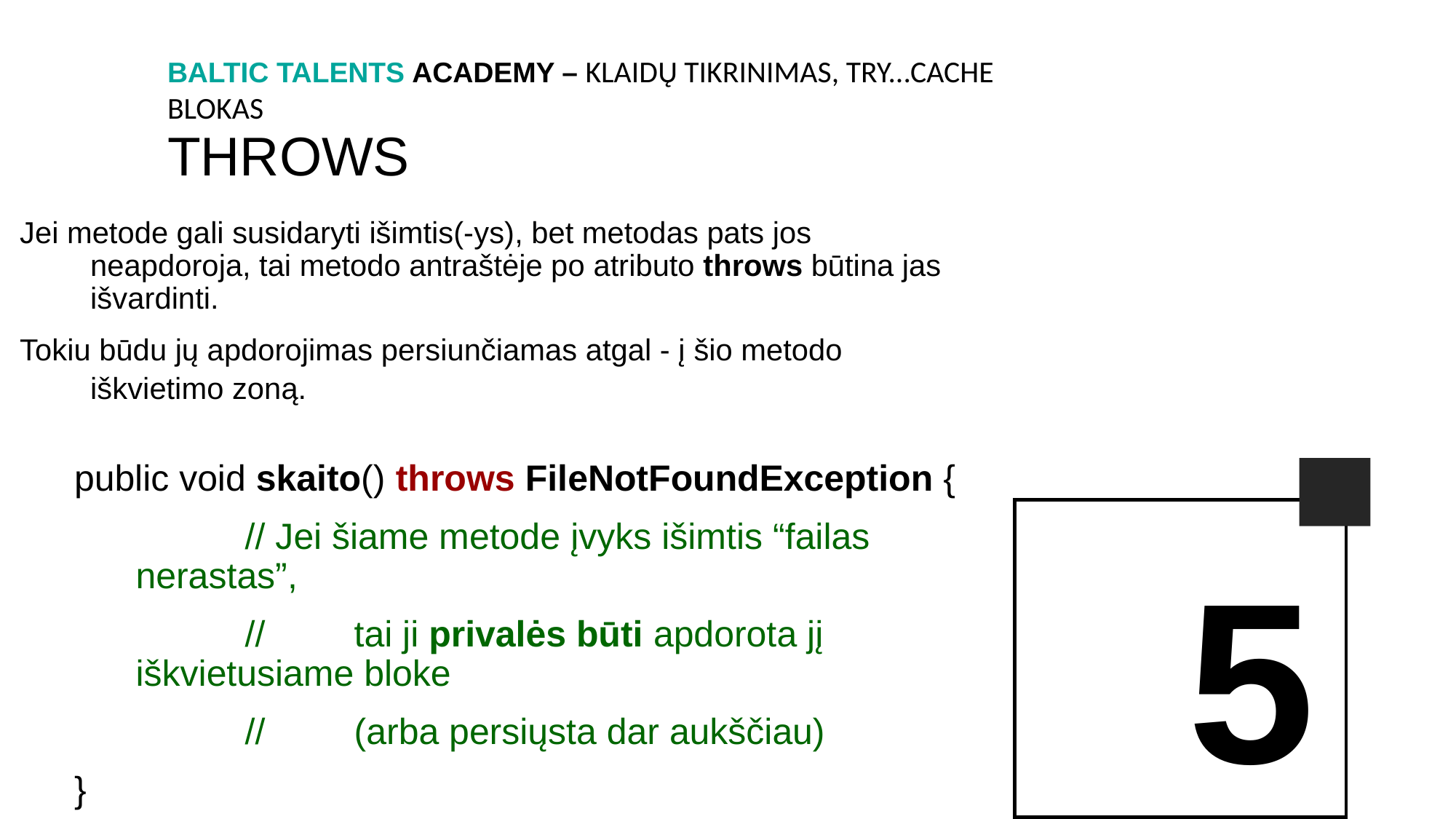

BALTIc TALENTs AcADEMy – Klaidų tikrinimas, Try...cache blokas

Throws
Jei metode gali susidaryti išimtis(-ys), bet metodas pats jos neapdoroja, tai metodo antraštėje po atributo throws būtina jas išvardinti.
Tokiu būdu jų apdorojimas persiunčiamas atgal - į šio metodo iškvietimo zoną.

public void skaito() throws FileNotFoundException {
		// Jei šiame metode įvyks išimtis “failas nerastas”,
		//   	tai ji privalės būti apdorota jį iškvietusiame bloke
		// 	(arba persiųsta dar aukščiau)
}

5